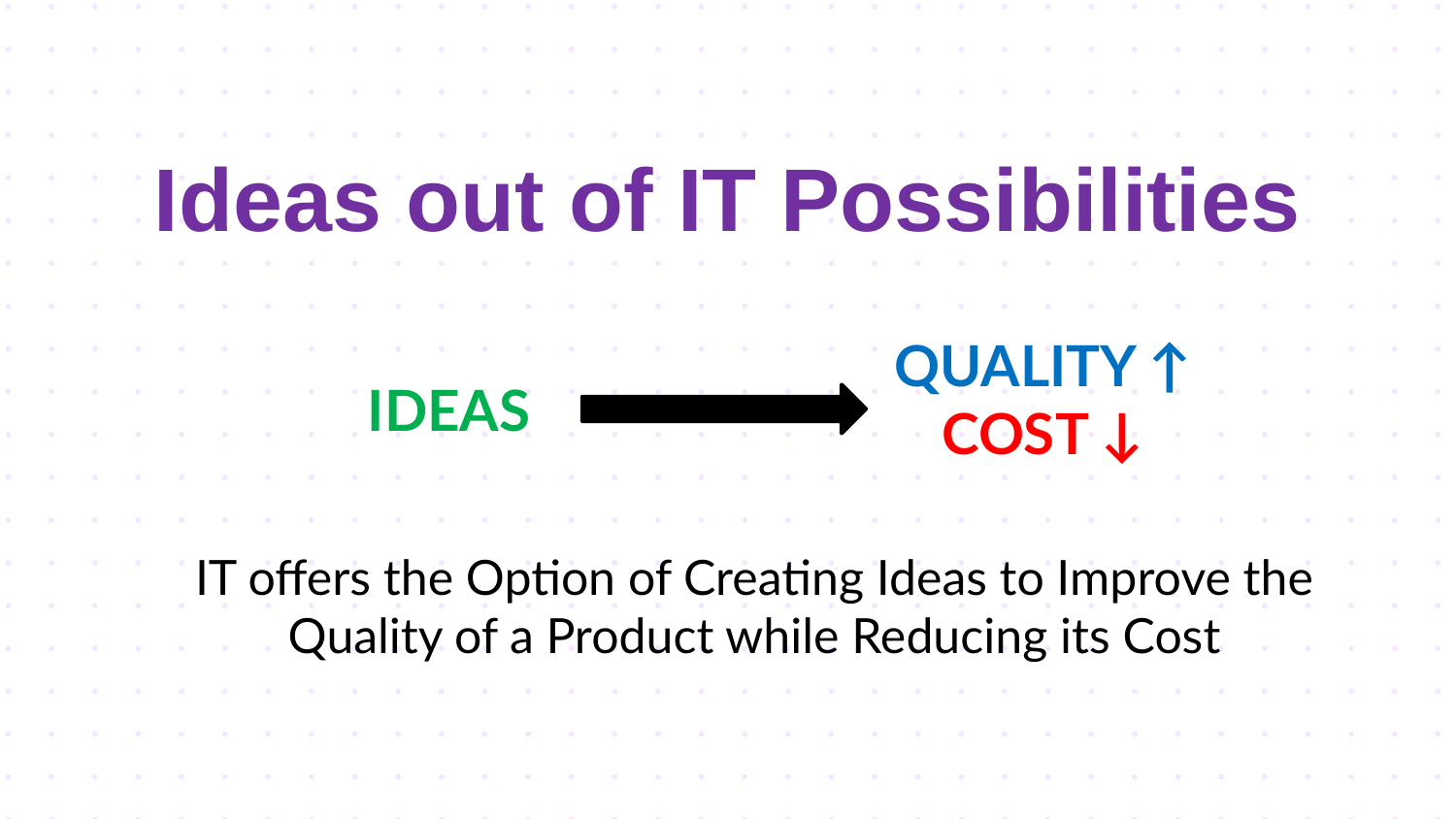

Ideas out of IT Possibilities
QUALITY ↑
COST ↓

IDEAS

IT offers the Option of Creating Ideas to Improve the Quality of a Product while Reducing its Cost